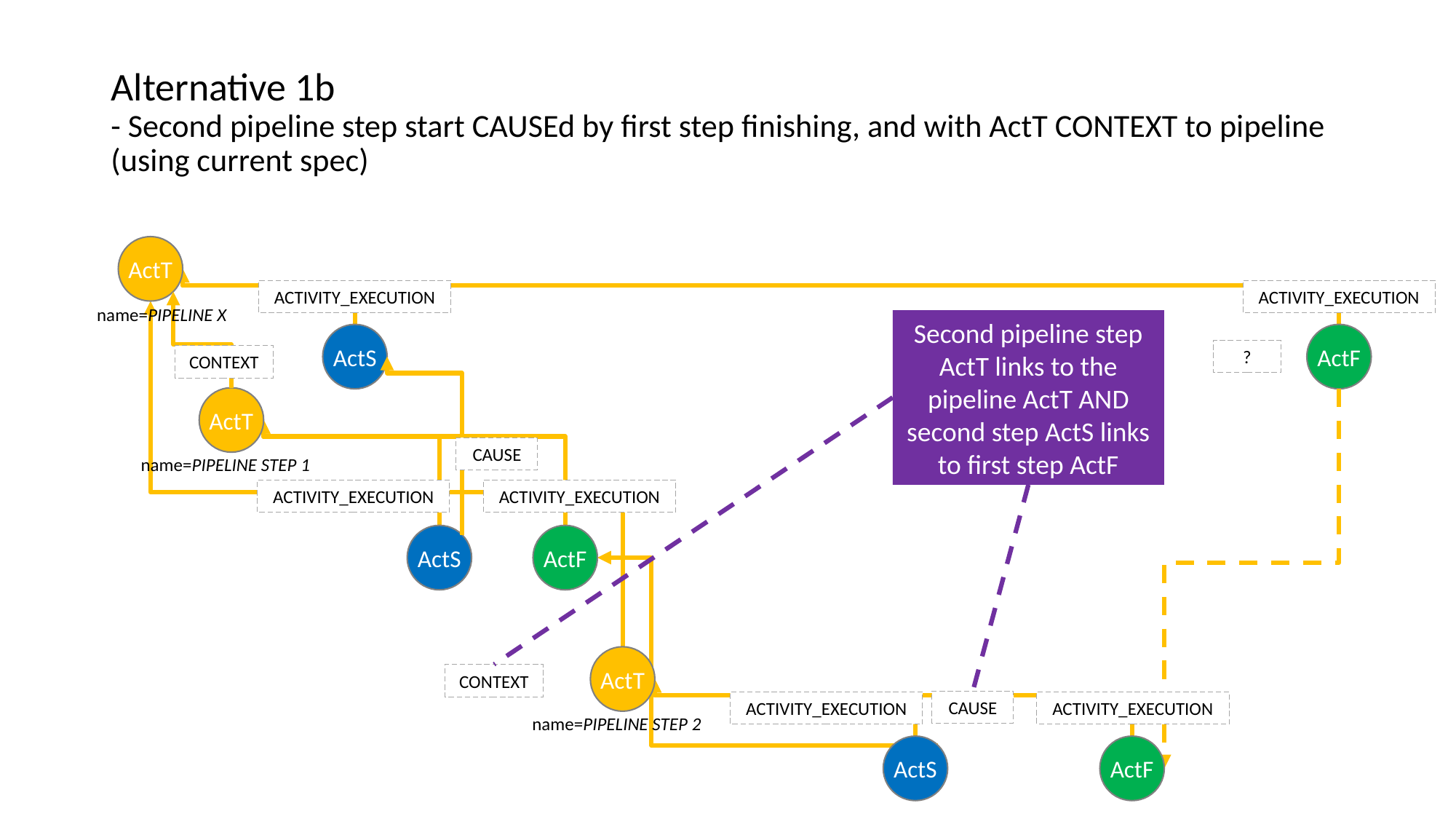

# Alternative 1b - Second pipeline step start CAUSEd by first step finishing, and with ActT CONTEXT to pipeline (using current spec)
ActT
ACTIVITY_EXECUTION
ACTIVITY_EXECUTION
name=PIPELINE X
Second pipeline step ActT links to the pipeline ActT AND second step ActS links to first step ActF
ActS
ActF
?
CONTEXT
ActT
CAUSE
name=PIPELINE STEP 1
ACTIVITY_EXECUTION
ACTIVITY_EXECUTION
ActS
ActF
ActT
CONTEXT
CAUSE
ACTIVITY_EXECUTION
ACTIVITY_EXECUTION
name=PIPELINE STEP 2
ActS
ActF